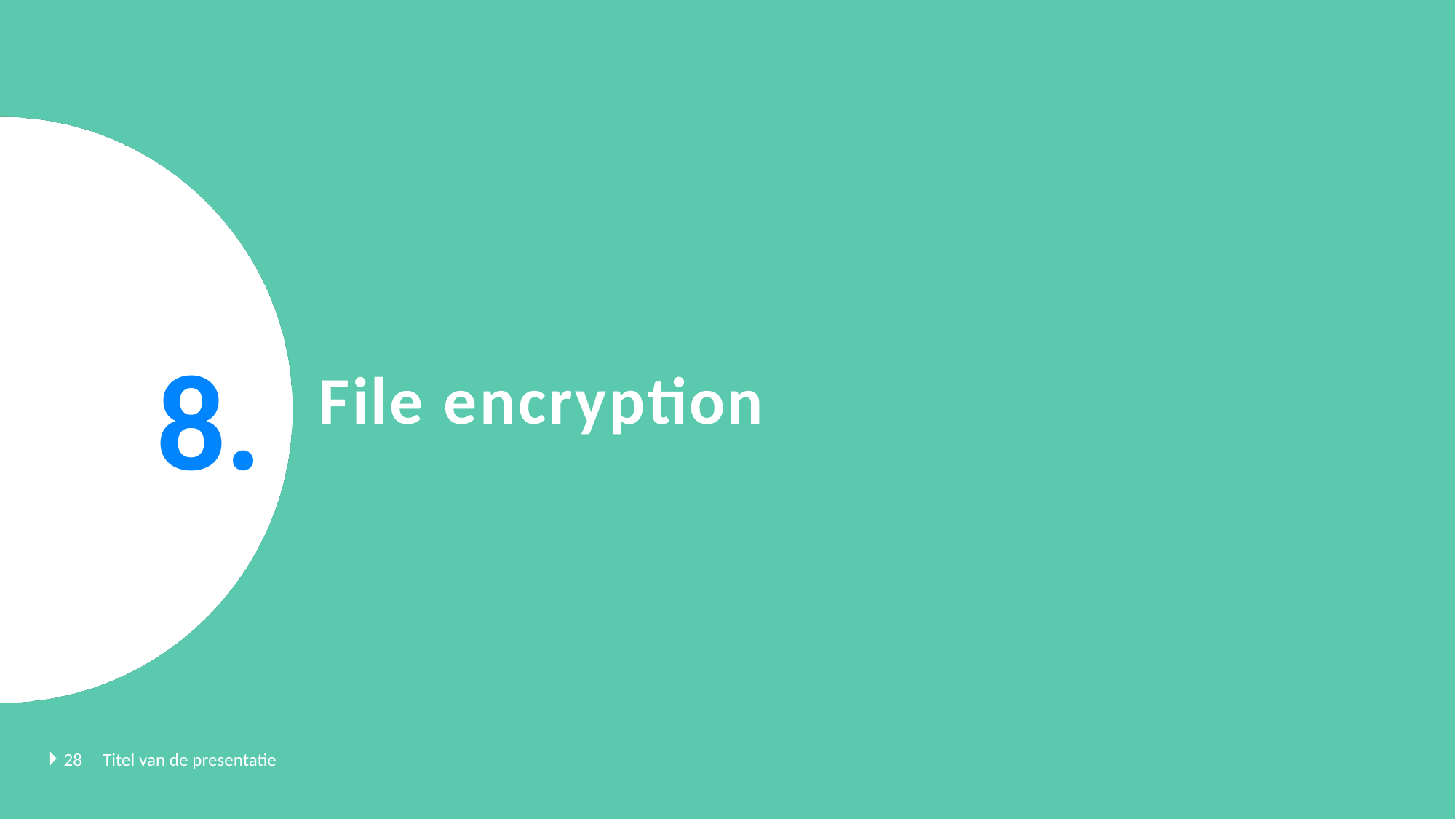

8.
# File encryption

28
Titel van de presentatie